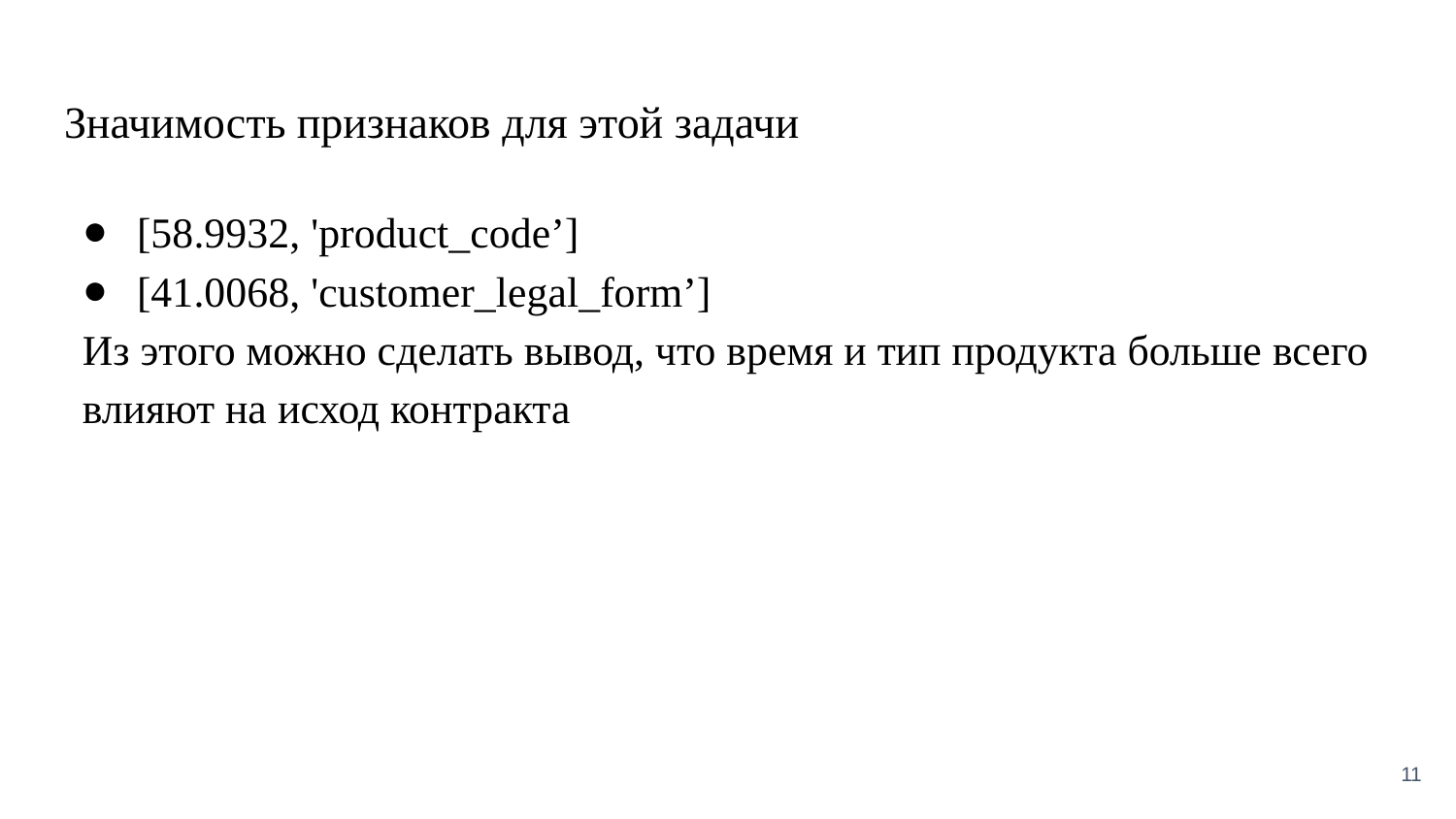

# Значимость признаков для этой задачи
[58.9932, 'product_code’]
[41.0068, 'customer_legal_form’]
Из этого можно сделать вывод, что время и тип продукта больше всего влияют на исход контракта
11